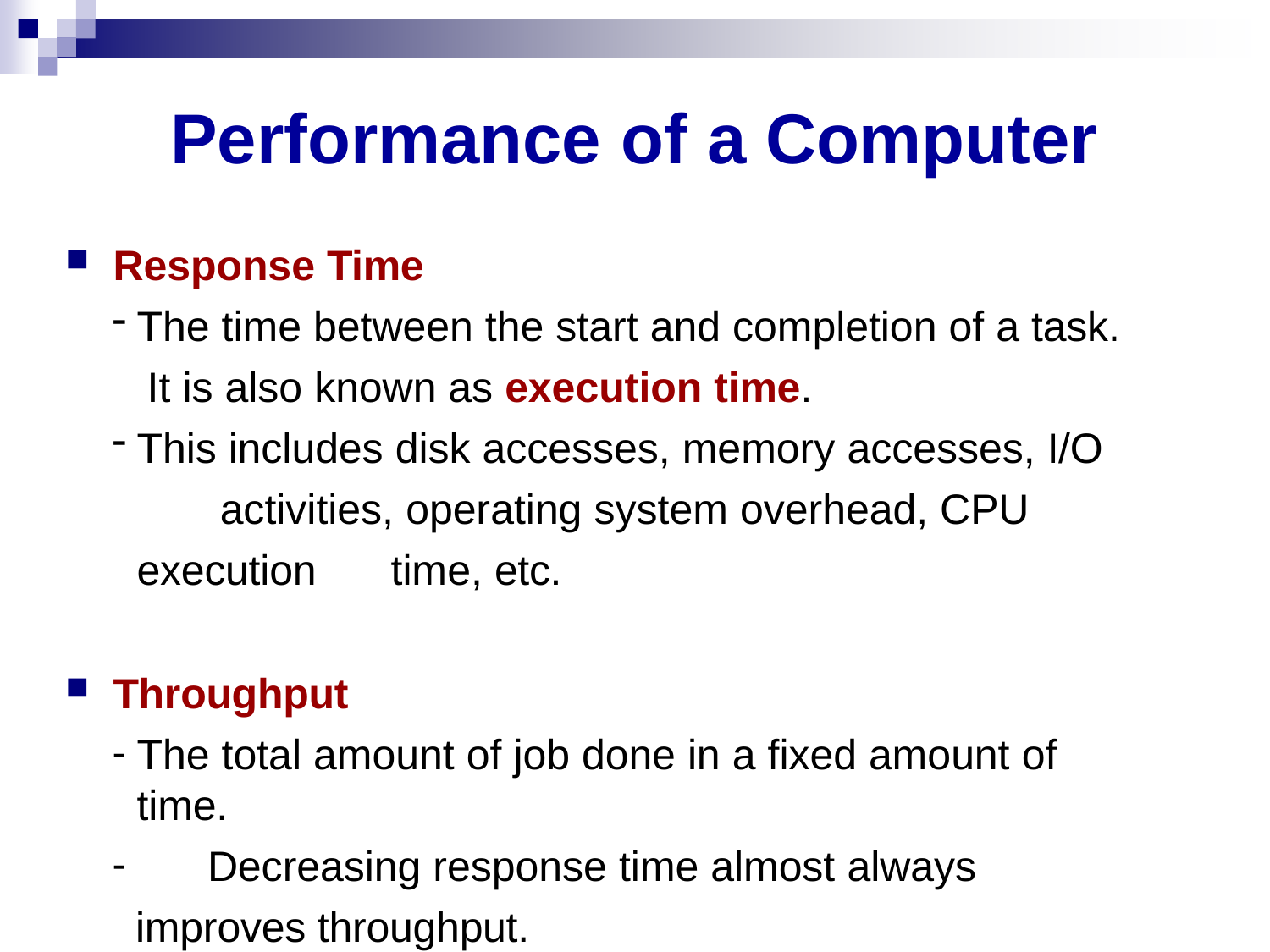

# Performance of a Computer
Response Time
The time between the start and completion of a task.
It is also known as execution time.
This includes disk accesses, memory accesses, I/O 	activities, operating system overhead, CPU execution 	time, etc.

Throughput
The total amount of job done in a fixed amount of time.
	Decreasing response time almost always improves throughput.